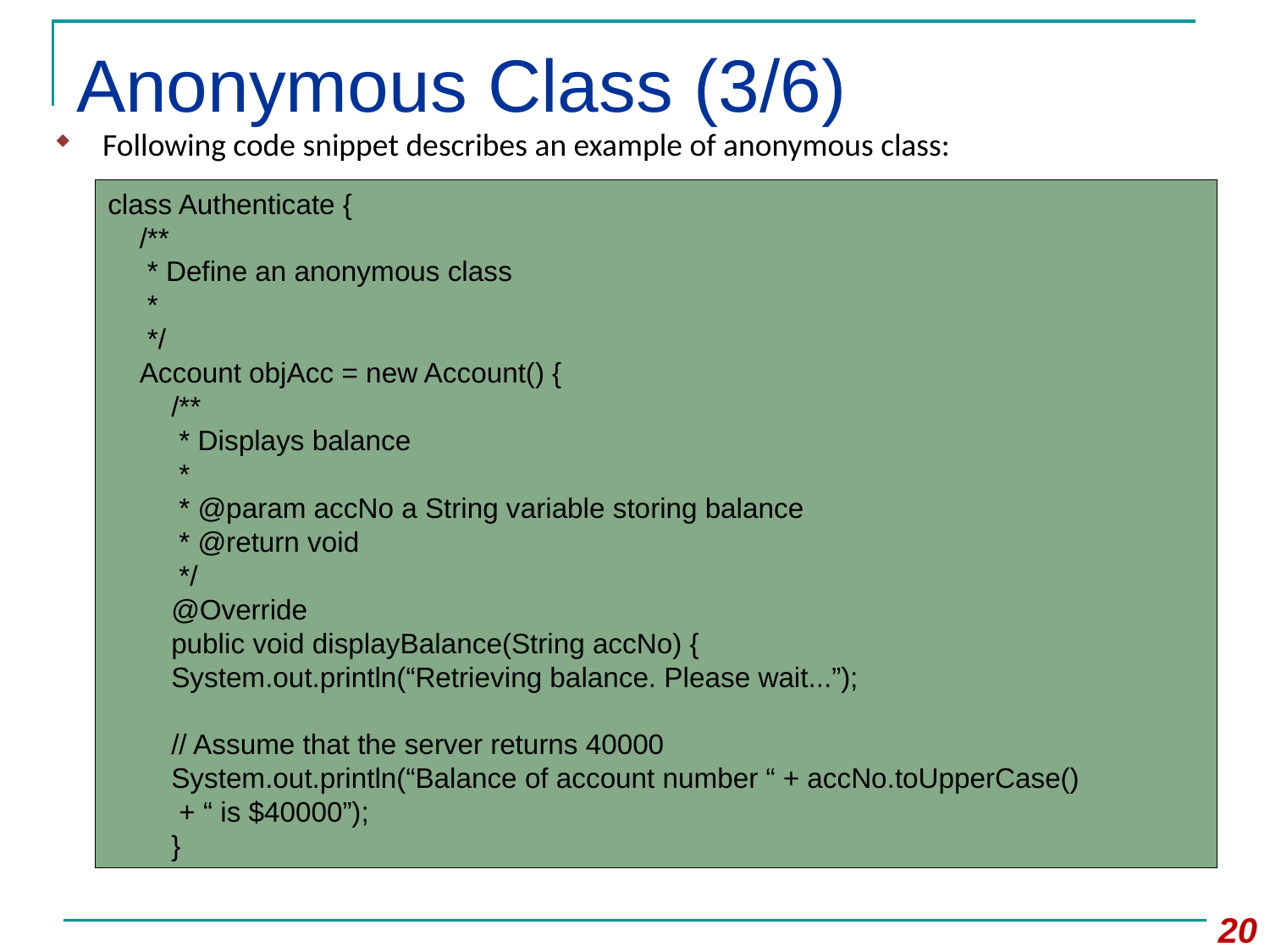

# Anonymous Class (3/6)
Following code snippet describes an example of anonymous class:
class Authenticate {
/**
 * Define an anonymous class
 *
 */
Account objAcc = new Account() {
/**
 * Displays balance
 *
 * @param accNo a String variable storing balance
 * @return void
 */
@Override
public void displayBalance(String accNo) {
System.out.println(“Retrieving balance. Please wait...”);

// Assume that the server returns 40000
System.out.println(“Balance of account number “ + accNo.toUpperCase()
 + “ is $40000”);
}
20